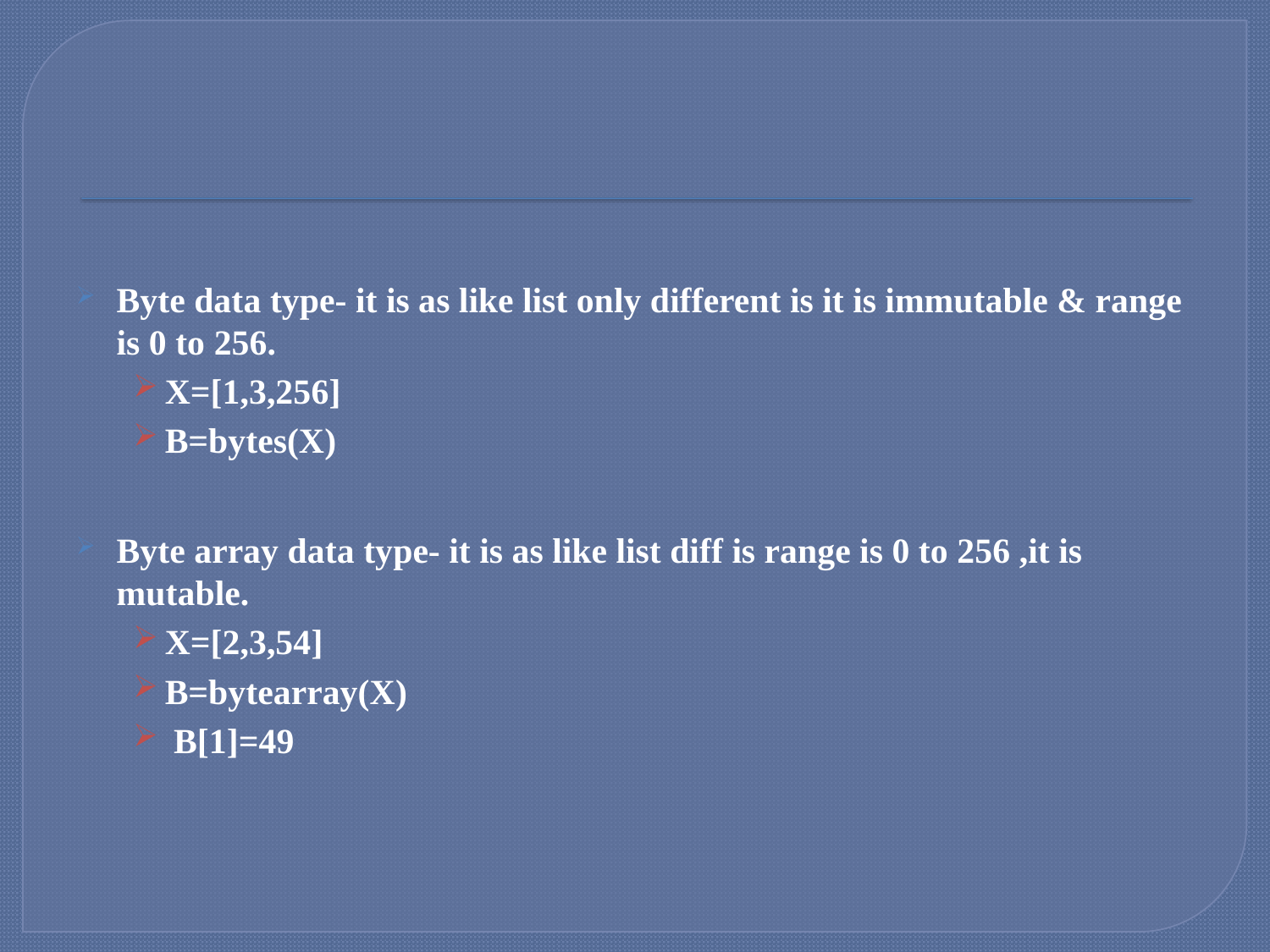

#

Byte data type- it is as like list only different is it is immutable & range is 0 to 256.
X=[1,3,256]
B=bytes(X)

Byte array data type- it is as like list diff is range is 0 to 256 ,it is mutable.
X=[2,3,54]
B=bytearray(X)
 B[1]=49